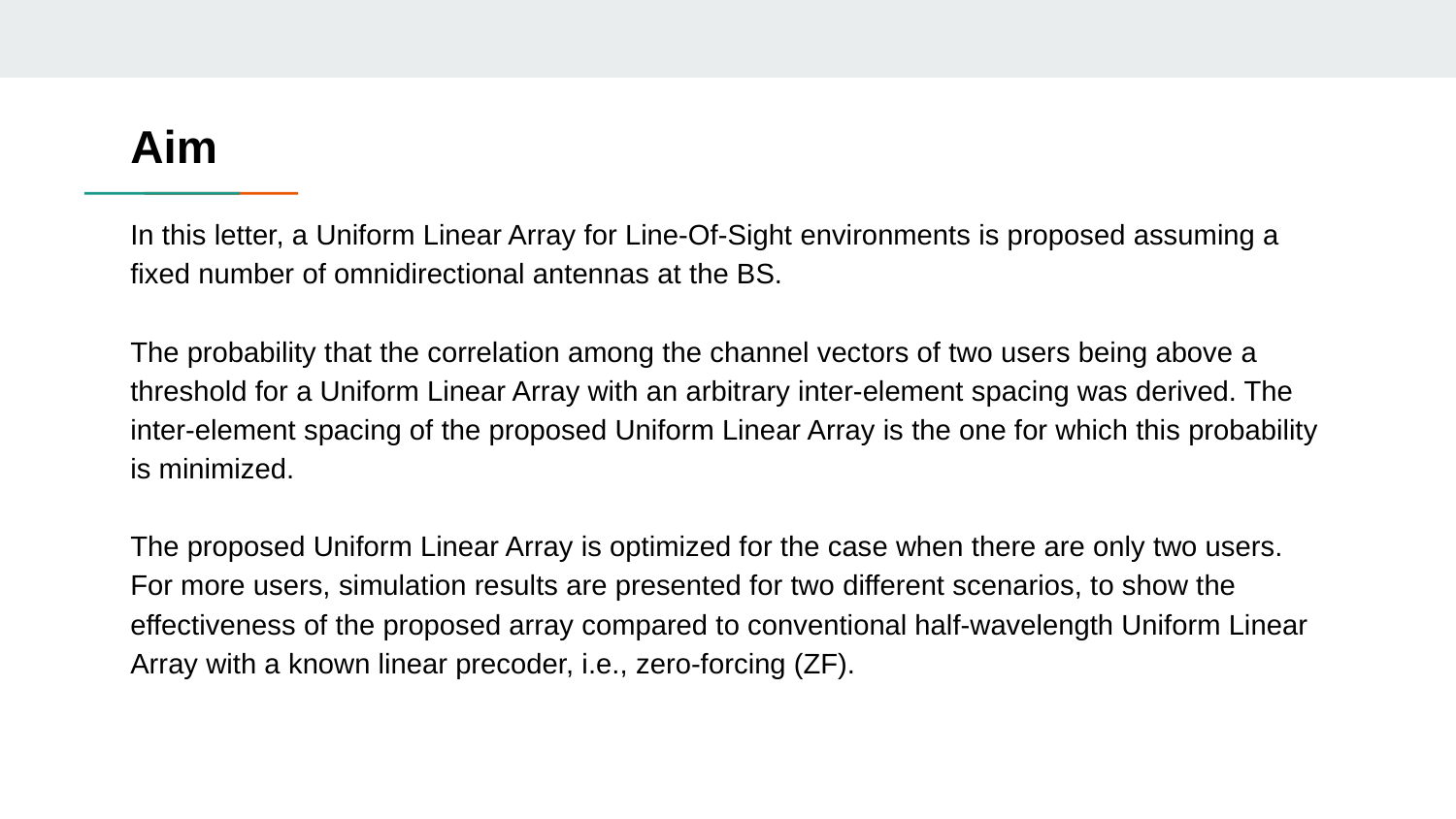

# Aim
In this letter, a Uniform Linear Array for Line-Of-Sight environments is proposed assuming a fixed number of omnidirectional antennas at the BS.

The probability that the correlation among the channel vectors of two users being above a threshold for a Uniform Linear Array with an arbitrary inter-element spacing was derived. The inter-element spacing of the proposed Uniform Linear Array is the one for which this probability is minimized.

The proposed Uniform Linear Array is optimized for the case when there are only two users. For more users, simulation results are presented for two different scenarios, to show the effectiveness of the proposed array compared to conventional half-wavelength Uniform Linear Array with a known linear precoder, i.e., zero-forcing (ZF).